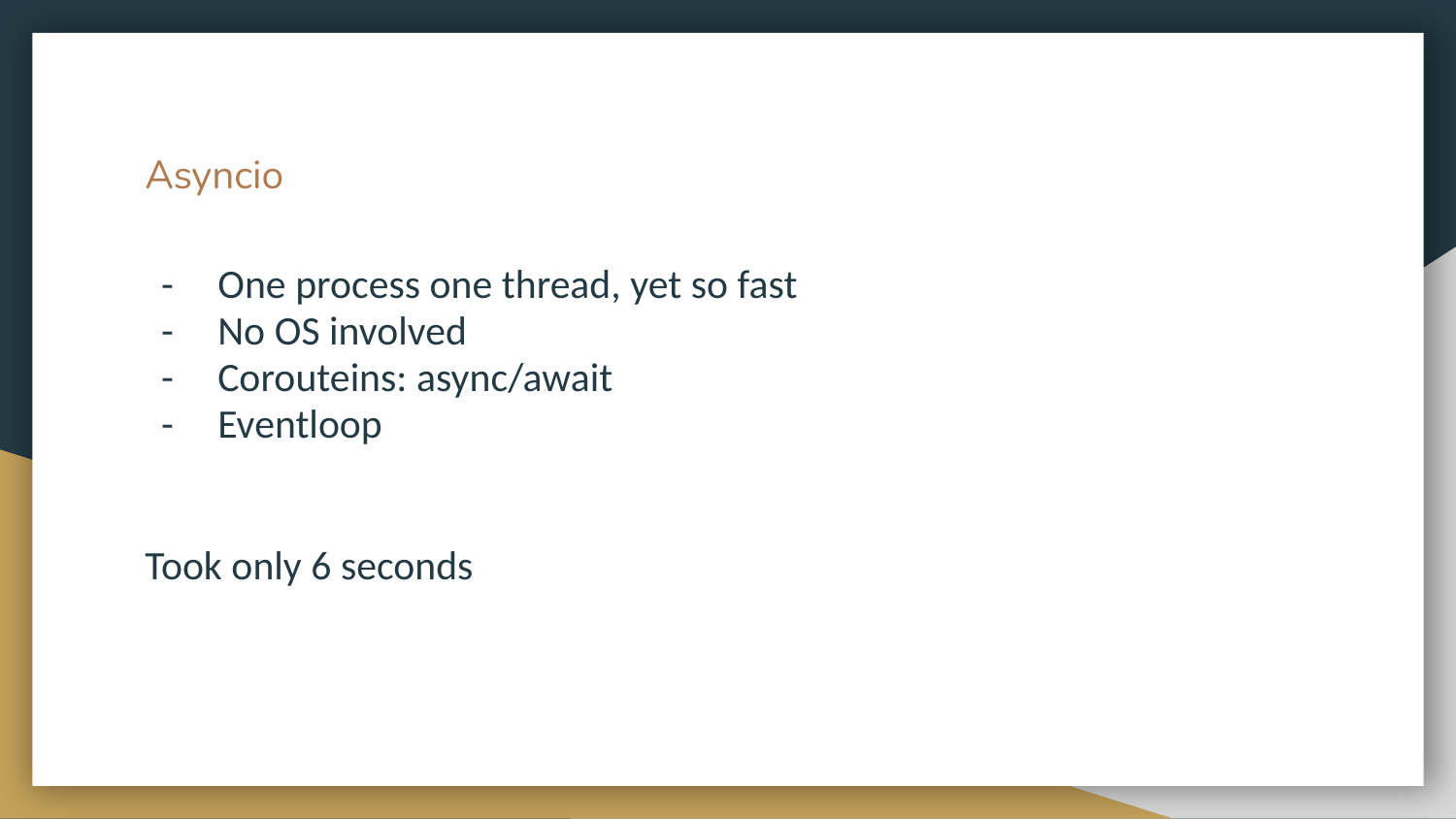

# Asyncio
One process one thread, yet so fast
No OS involved
Corouteins: async/await
Eventloop

Took only 6 seconds